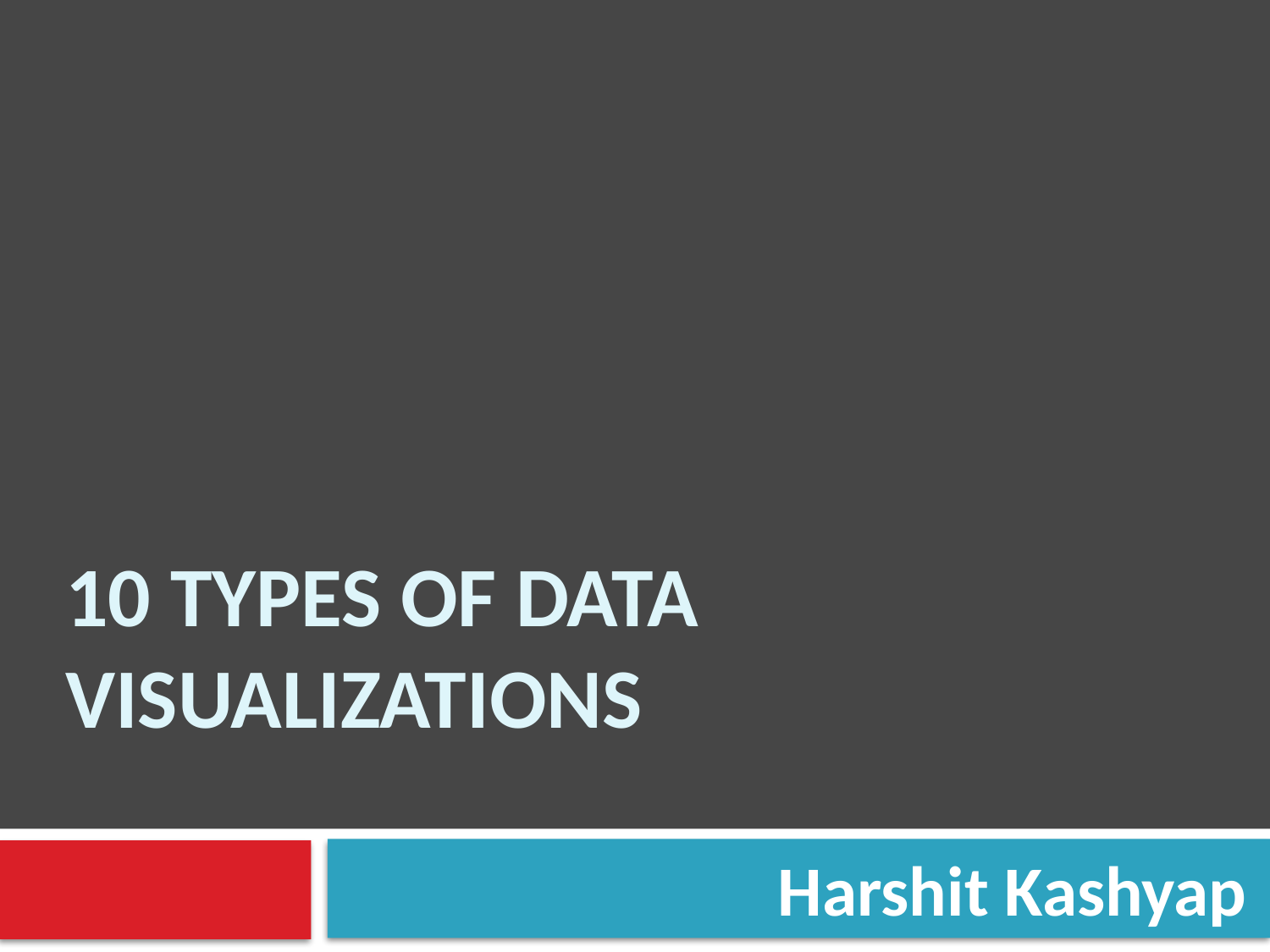

# 10 types of data             visualizations
Harshit Kashyap